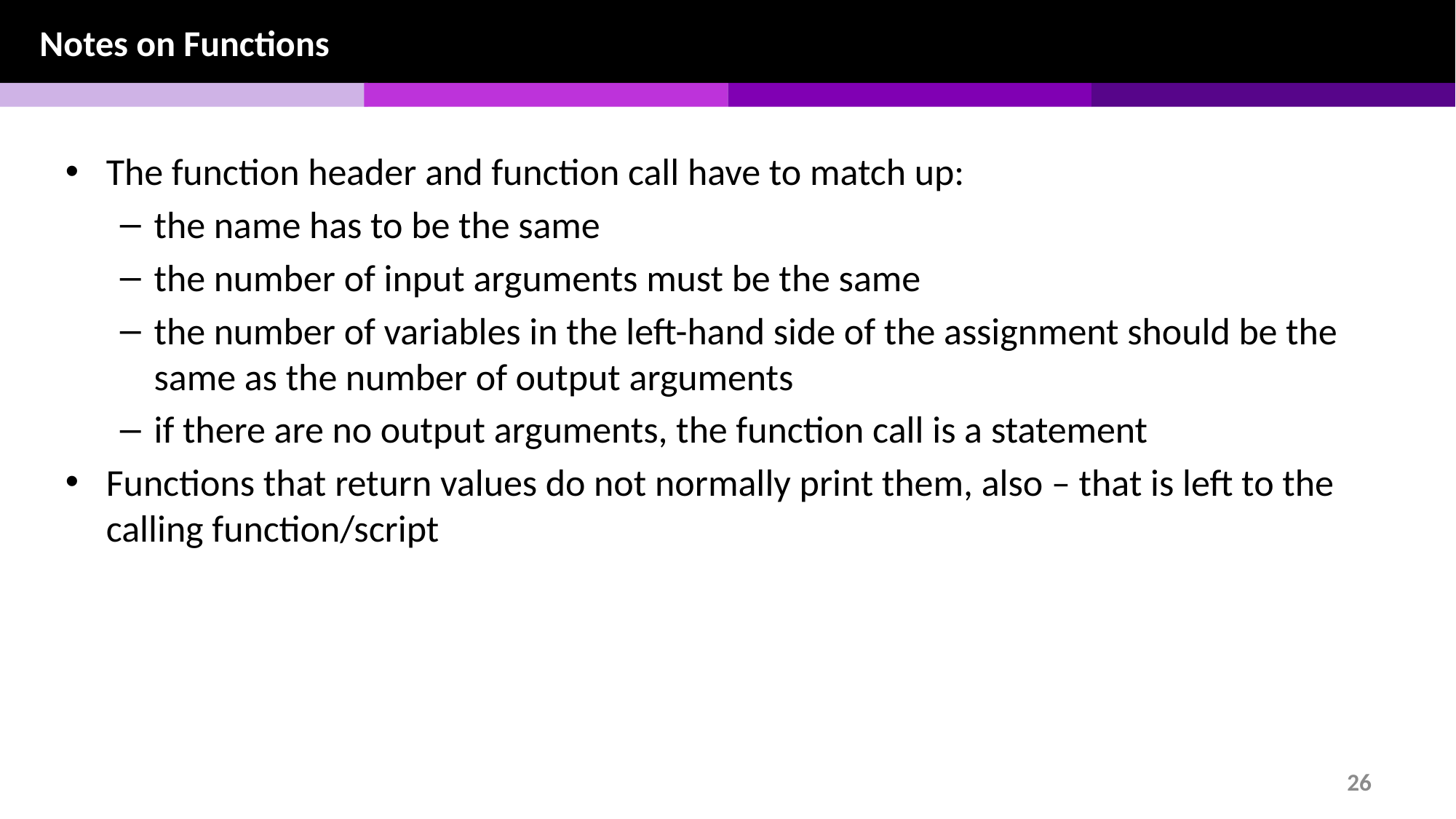

Notes on Functions
The function header and function call have to match up:
the name has to be the same
the number of input arguments must be the same
the number of variables in the left-hand side of the assignment should be the same as the number of output arguments
if there are no output arguments, the function call is a statement
Functions that return values do not normally print them, also – that is left to the calling function/script